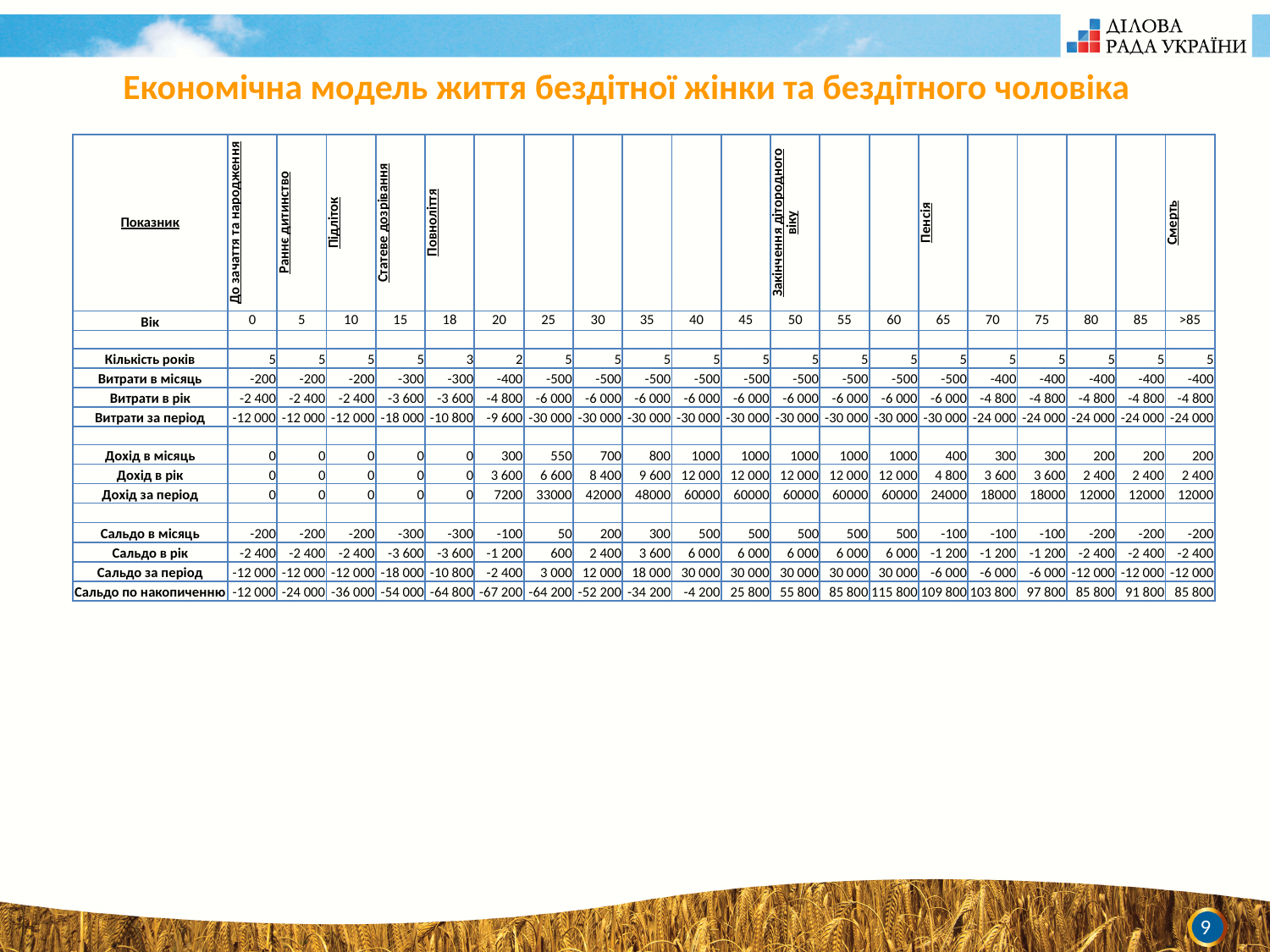

Економічна модель життя бездітної жінки та бездітного чоловіка
| Показник | До зачаття та народження | Раннє дитинство | Підліток | Статеве дозрівання | Повноліття |  |  |  |  |  |  | Закінчення дітородного віку |  |  | Пенсія |  |  |  |  | Смерть |
| --- | --- | --- | --- | --- | --- | --- | --- | --- | --- | --- | --- | --- | --- | --- | --- | --- | --- | --- | --- | --- |
| Вік | 0 | 5 | 10 | 15 | 18 | 20 | 25 | 30 | 35 | 40 | 45 | 50 | 55 | 60 | 65 | 70 | 75 | 80 | 85 | >85 |
|  |  |  |  |  |  |  |  |  |  |  |  |  |  |  |  |  |  |  |  |  |
| Кількість років | 5 | 5 | 5 | 5 | 3 | 2 | 5 | 5 | 5 | 5 | 5 | 5 | 5 | 5 | 5 | 5 | 5 | 5 | 5 | 5 |
| Витрати в місяць | -200 | -200 | -200 | -300 | -300 | -400 | -500 | -500 | -500 | -500 | -500 | -500 | -500 | -500 | -500 | -400 | -400 | -400 | -400 | -400 |
| Витрати в рік | -2 400 | -2 400 | -2 400 | -3 600 | -3 600 | -4 800 | -6 000 | -6 000 | -6 000 | -6 000 | -6 000 | -6 000 | -6 000 | -6 000 | -6 000 | -4 800 | -4 800 | -4 800 | -4 800 | -4 800 |
| Витрати за період | -12 000 | -12 000 | -12 000 | -18 000 | -10 800 | -9 600 | -30 000 | -30 000 | -30 000 | -30 000 | -30 000 | -30 000 | -30 000 | -30 000 | -30 000 | -24 000 | -24 000 | -24 000 | -24 000 | -24 000 |
|  |  |  |  |  |  |  |  |  |  |  |  |  |  |  |  |  |  |  |  |  |
| Дохід в місяць | 0 | 0 | 0 | 0 | 0 | 300 | 550 | 700 | 800 | 1000 | 1000 | 1000 | 1000 | 1000 | 400 | 300 | 300 | 200 | 200 | 200 |
| Дохід в рік | 0 | 0 | 0 | 0 | 0 | 3 600 | 6 600 | 8 400 | 9 600 | 12 000 | 12 000 | 12 000 | 12 000 | 12 000 | 4 800 | 3 600 | 3 600 | 2 400 | 2 400 | 2 400 |
| Дохід за період | 0 | 0 | 0 | 0 | 0 | 7200 | 33000 | 42000 | 48000 | 60000 | 60000 | 60000 | 60000 | 60000 | 24000 | 18000 | 18000 | 12000 | 12000 | 12000 |
|  |  |  |  |  |  |  |  |  |  |  |  |  |  |  |  |  |  |  |  |  |
| Сальдо в місяць | -200 | -200 | -200 | -300 | -300 | -100 | 50 | 200 | 300 | 500 | 500 | 500 | 500 | 500 | -100 | -100 | -100 | -200 | -200 | -200 |
| Сальдо в рік | -2 400 | -2 400 | -2 400 | -3 600 | -3 600 | -1 200 | 600 | 2 400 | 3 600 | 6 000 | 6 000 | 6 000 | 6 000 | 6 000 | -1 200 | -1 200 | -1 200 | -2 400 | -2 400 | -2 400 |
| Сальдо за період | -12 000 | -12 000 | -12 000 | -18 000 | -10 800 | -2 400 | 3 000 | 12 000 | 18 000 | 30 000 | 30 000 | 30 000 | 30 000 | 30 000 | -6 000 | -6 000 | -6 000 | -12 000 | -12 000 | -12 000 |
| Сальдо по накопиченню | -12 000 | -24 000 | -36 000 | -54 000 | -64 800 | -67 200 | -64 200 | -52 200 | -34 200 | -4 200 | 25 800 | 55 800 | 85 800 | 115 800 | 109 800 | 103 800 | 97 800 | 85 800 | 91 800 | 85 800 |
9